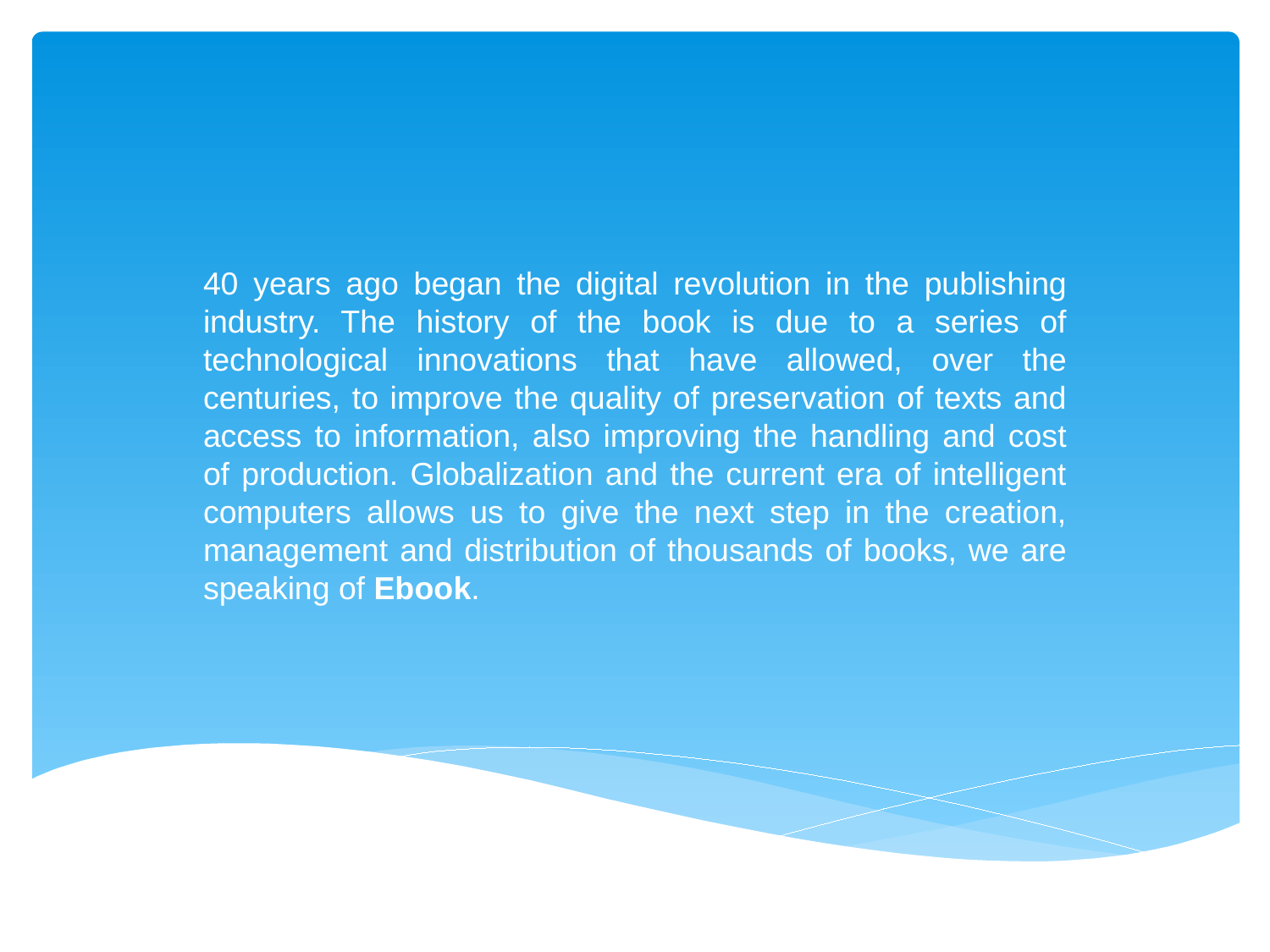

40 years ago began the digital revolution in the publishing industry. The history of the book is due to a series of technological innovations that have allowed, over the centuries, to improve the quality of preservation of texts and access to information, also improving the handling and cost of production. Globalization and the current era of intelligent computers allows us to give the next step in the creation, management and distribution of thousands of books, we are speaking of Ebook.